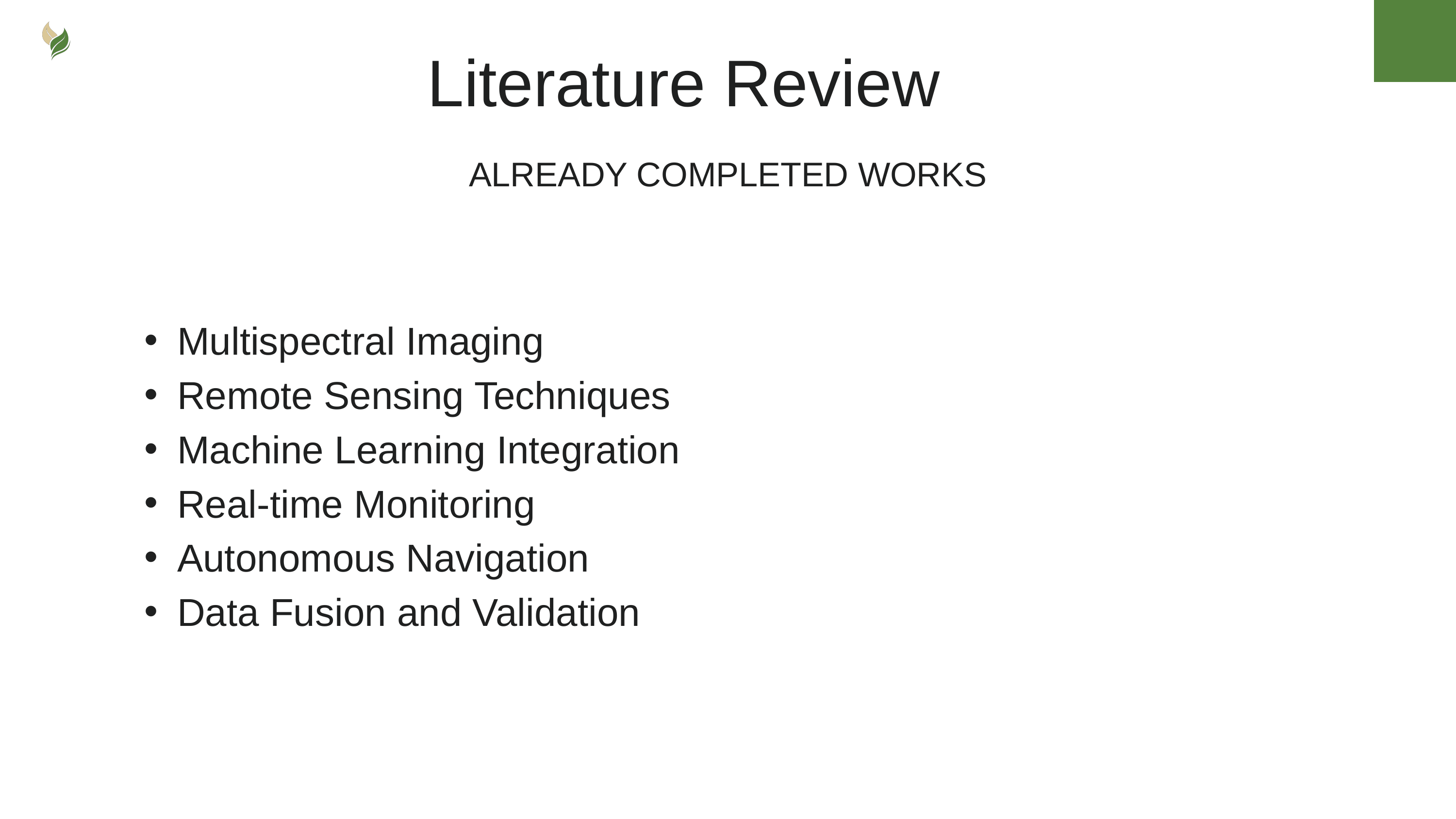

Literature Review
ALREADY COMPLETED WORKS

Multispectral Imaging
Remote Sensing Techniques
Machine Learning Integration
Real-time Monitoring
Autonomous Navigation
Data Fusion and Validation